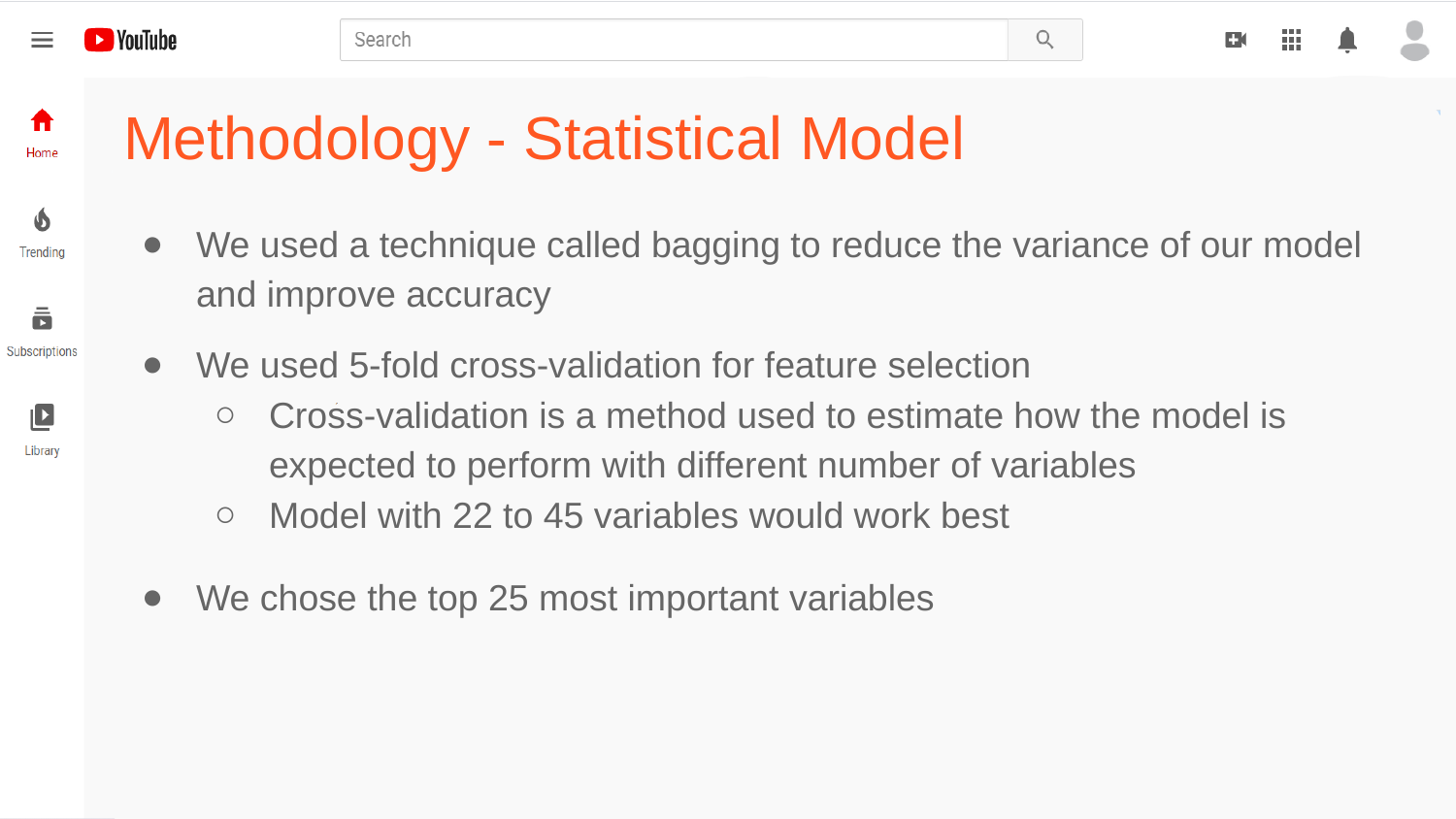

# Methodology - Statistical Model
We used a technique called bagging to reduce the variance of our model and improve accuracy
We used 5-fold cross-validation for feature selection
Cross-validation is a method used to estimate how the model is expected to perform with different number of variables
Model with 22 to 45 variables would work best
We chose the top 25 most important variables